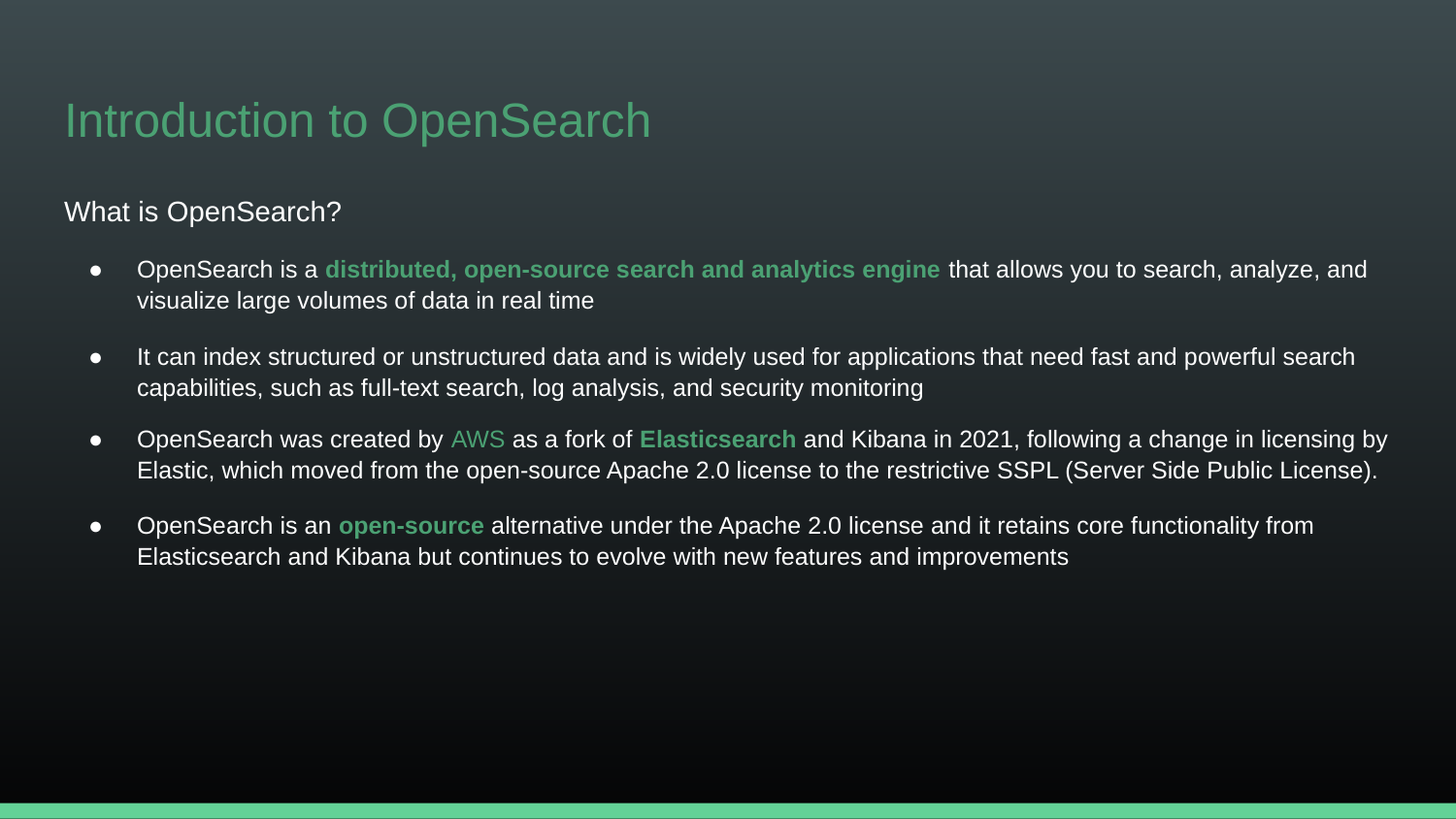

# Introduction to OpenSearch
What is OpenSearch?
OpenSearch is a distributed, open-source search and analytics engine that allows you to search, analyze, and visualize large volumes of data in real time
It can index structured or unstructured data and is widely used for applications that need fast and powerful search capabilities, such as full-text search, log analysis, and security monitoring
OpenSearch was created by AWS as a fork of Elasticsearch and Kibana in 2021, following a change in licensing by Elastic, which moved from the open-source Apache 2.0 license to the restrictive SSPL (Server Side Public License).
OpenSearch is an open-source alternative under the Apache 2.0 license and it retains core functionality from Elasticsearch and Kibana but continues to evolve with new features and improvements